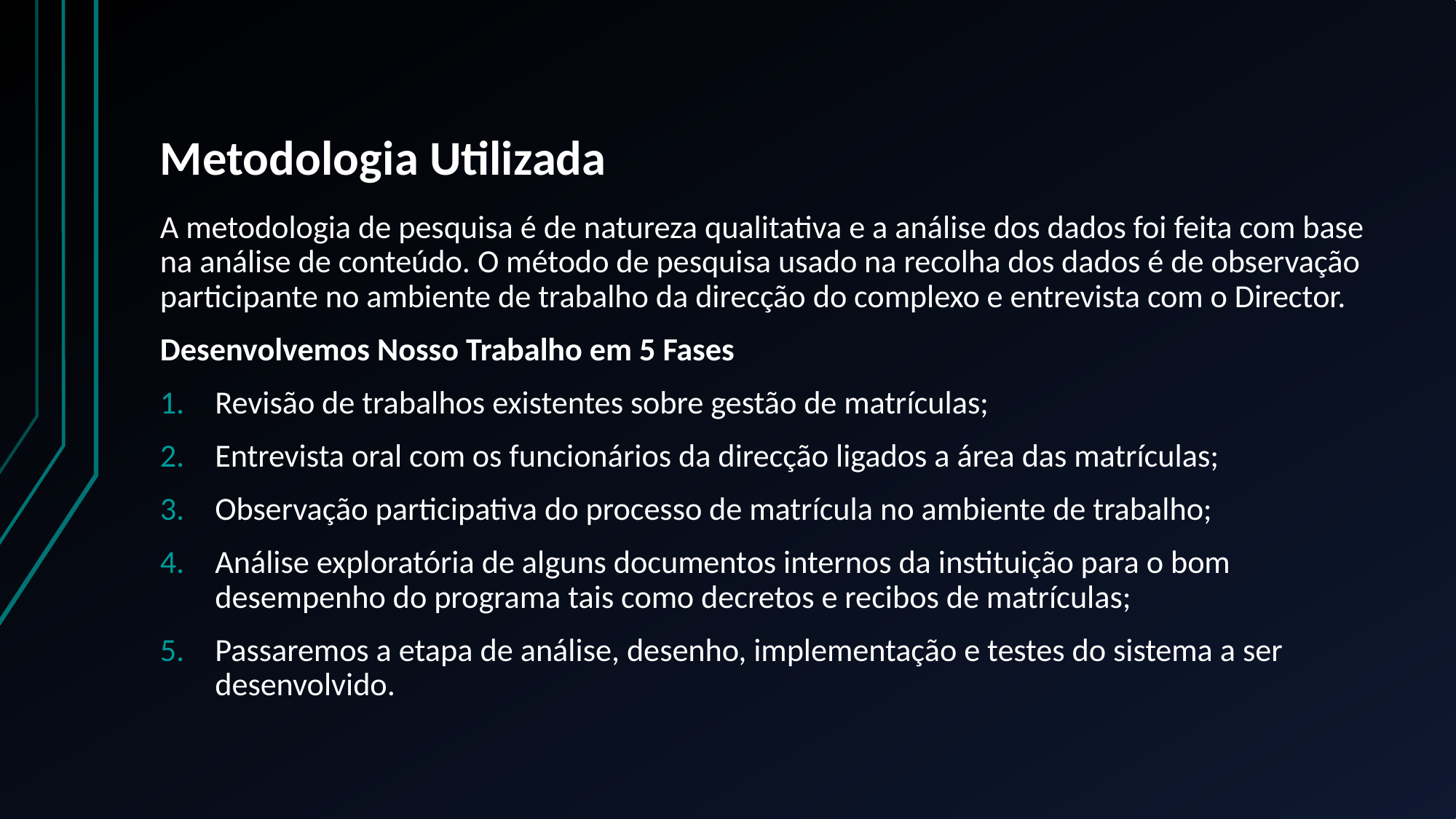

# Metodologia Utilizada
A metodologia de pesquisa é de natureza qualitativa e a análise dos dados foi feita com base na análise de conteúdo. O método de pesquisa usado na recolha dos dados é de observação participante no ambiente de trabalho da direcção do complexo e entrevista com o Director.
Desenvolvemos Nosso Trabalho em 5 Fases
Revisão de trabalhos existentes sobre gestão de matrículas;
Entrevista oral com os funcionários da direcção ligados a área das matrículas;
Observação participativa do processo de matrícula no ambiente de trabalho;
Análise exploratória de alguns documentos internos da instituição para o bom desempenho do programa tais como decretos e recibos de matrículas;
Passaremos a etapa de análise, desenho, implementação e testes do sistema a ser desenvolvido.